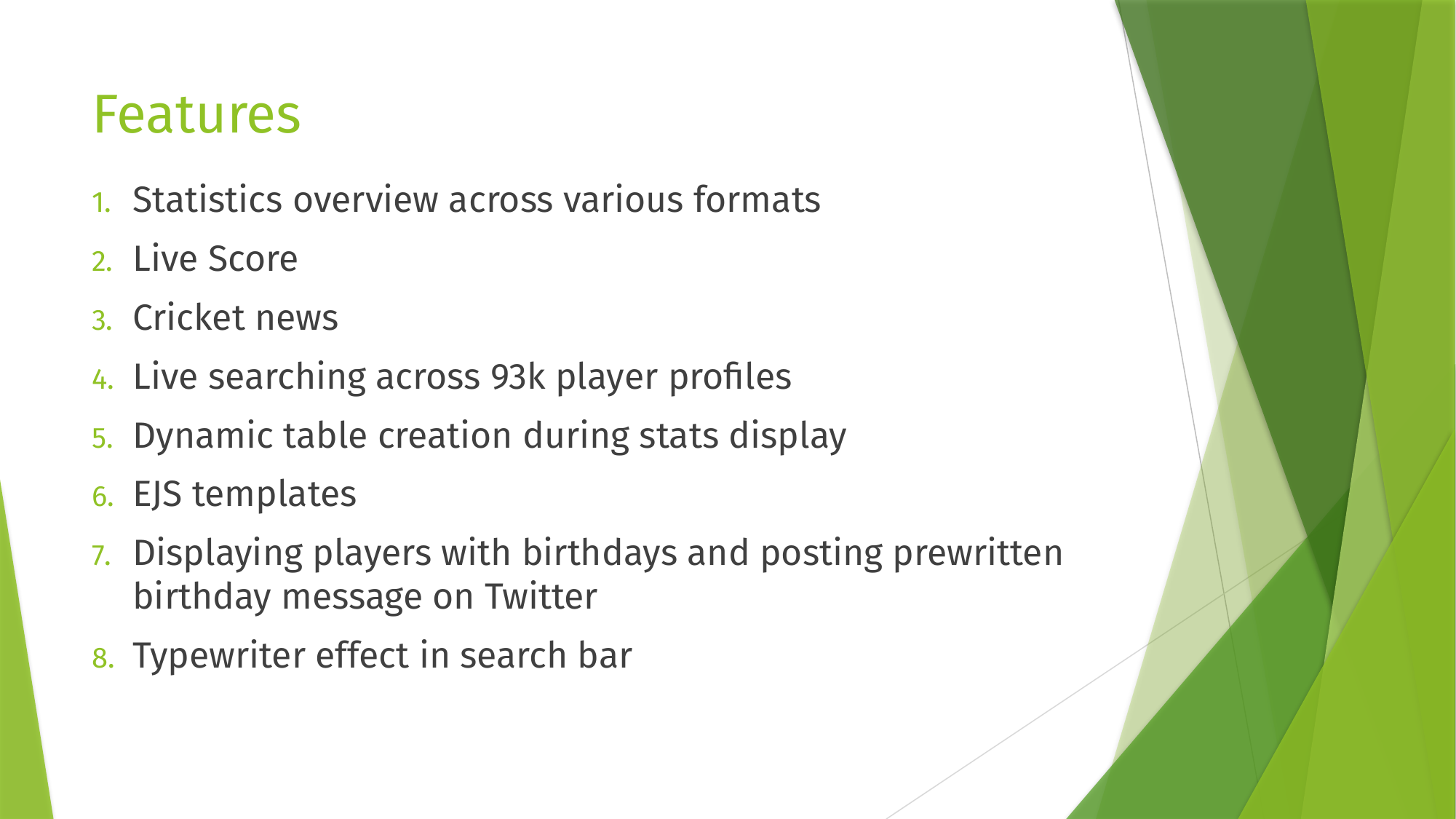

# Features
Statistics overview across various formats
Live Score
Cricket news
Live searching across 93k player profiles
Dynamic table creation during stats display
EJS templates
Displaying players with birthdays and posting prewritten birthday message on Twitter
Typewriter effect in search bar